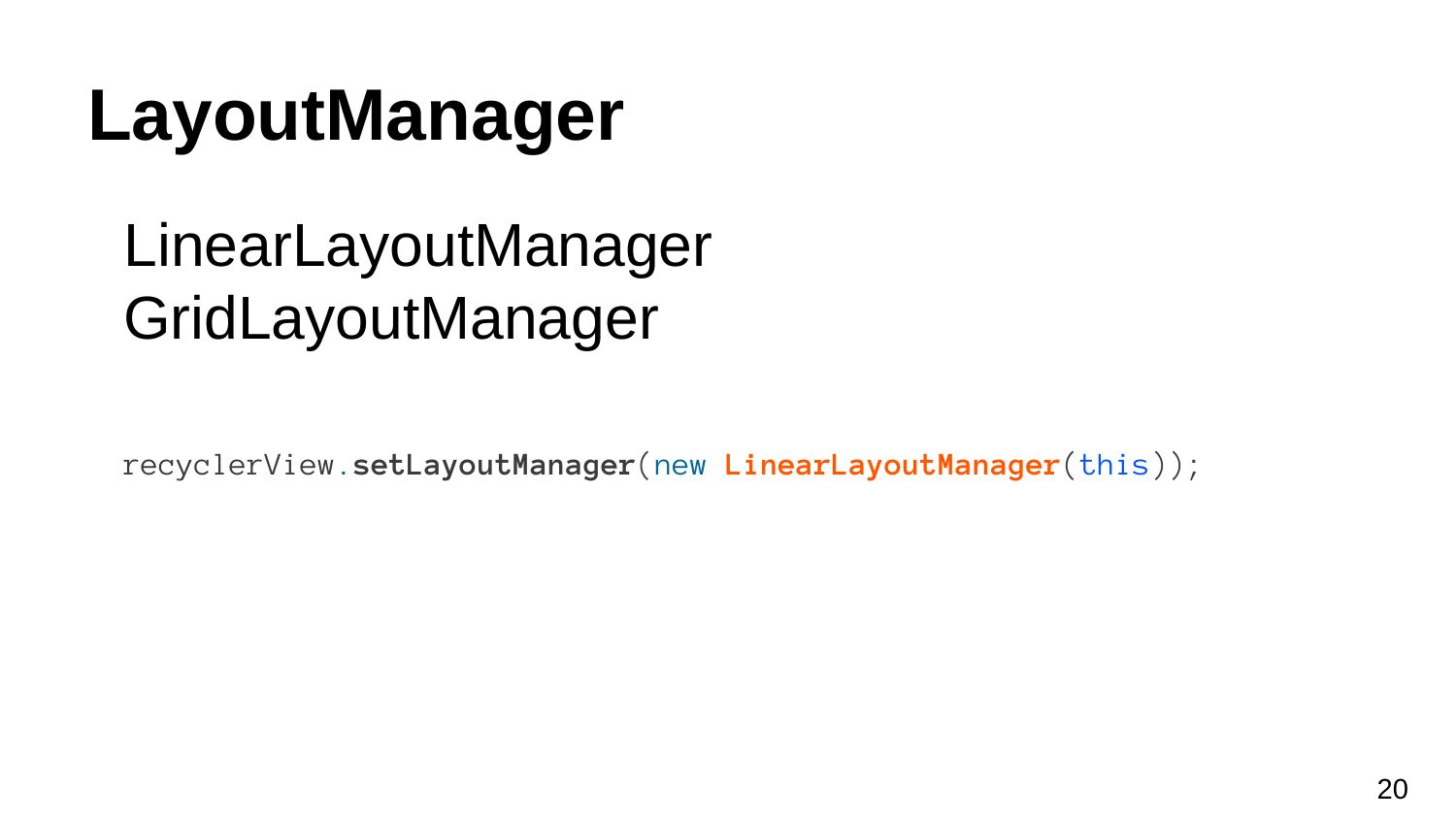

# LayoutManager
LinearLayoutManager
GridLayoutManager

recyclerView.setLayoutManager(new LinearLayoutManager(this));
20